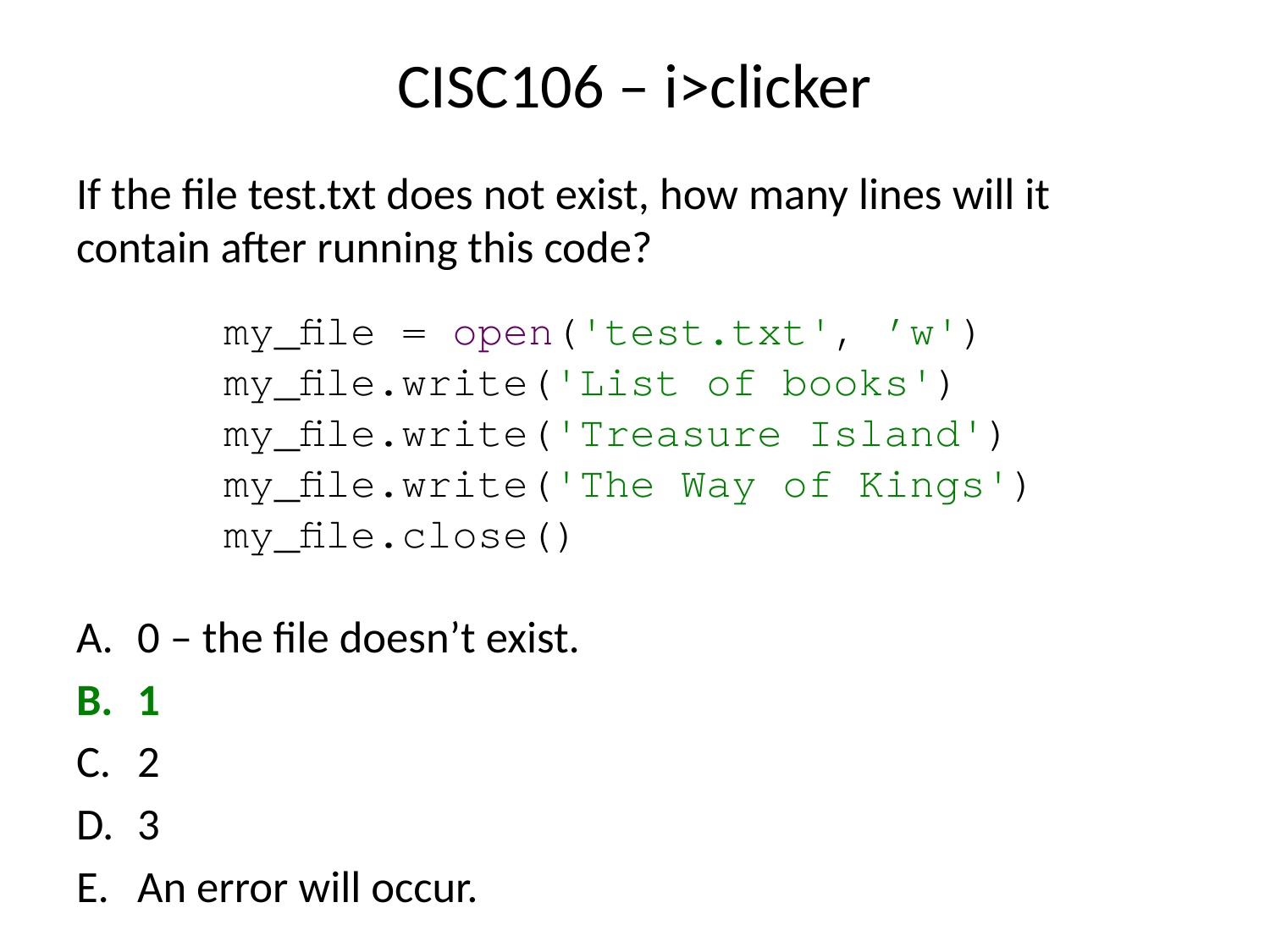

# CISC106 – i>clicker
If the file test.txt does not exist, how many lines will it contain after running this code?

0 – the file doesn’t exist.
1
2
3
An error will occur.
my_file = open('test.txt', ’w')
my_file.write('List of books')
my_file.write('Treasure Island')
my_file.write('The Way of Kings')
my_file.close()